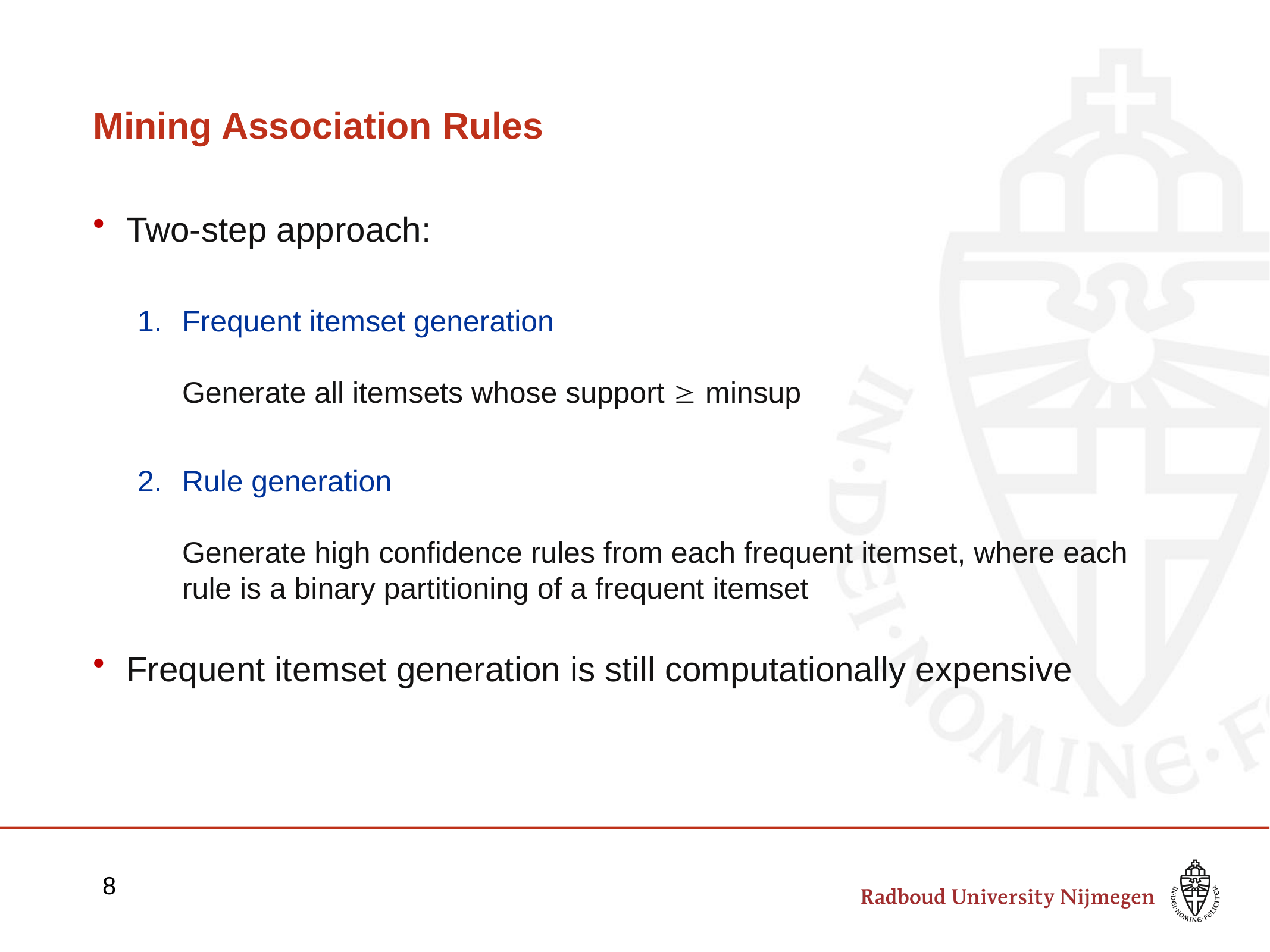

# Mining Association Rules
Two-step approach:

Frequent itemset generation
Generate all itemsets whose support ≥ minsup

Rule generation
Generate high confidence rules from each frequent itemset, where each rule is a binary partitioning of a frequent itemset

Frequent itemset generation is still computationally expensive

8